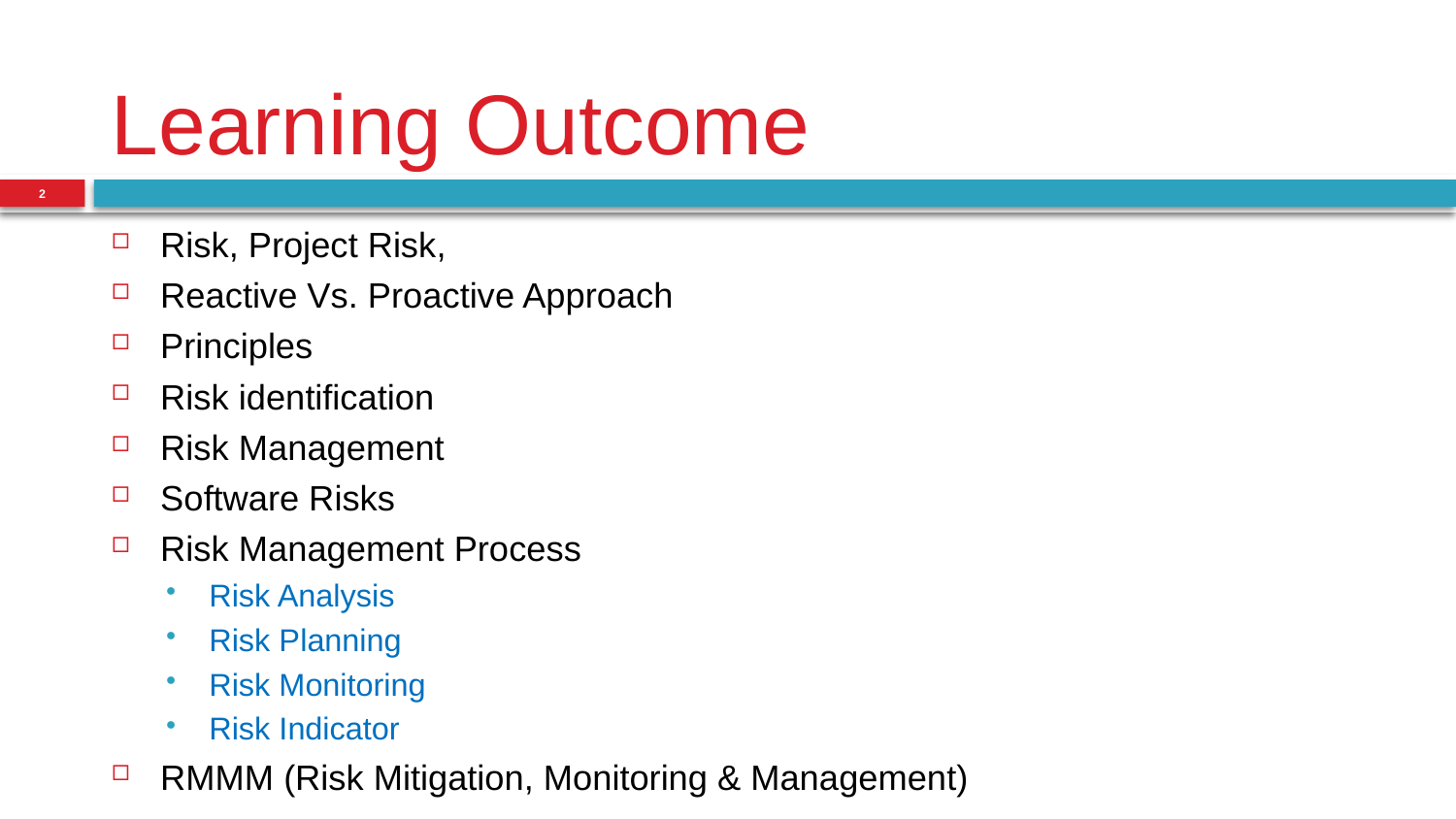

# Learning Outcome
2
Risk, Project Risk,
Reactive Vs. Proactive Approach
Principles
Risk identification
Risk Management
Software Risks
Risk Management Process
Risk Analysis
Risk Planning
Risk Monitoring
Risk Indicator
RMMM (Risk Mitigation, Monitoring & Management)